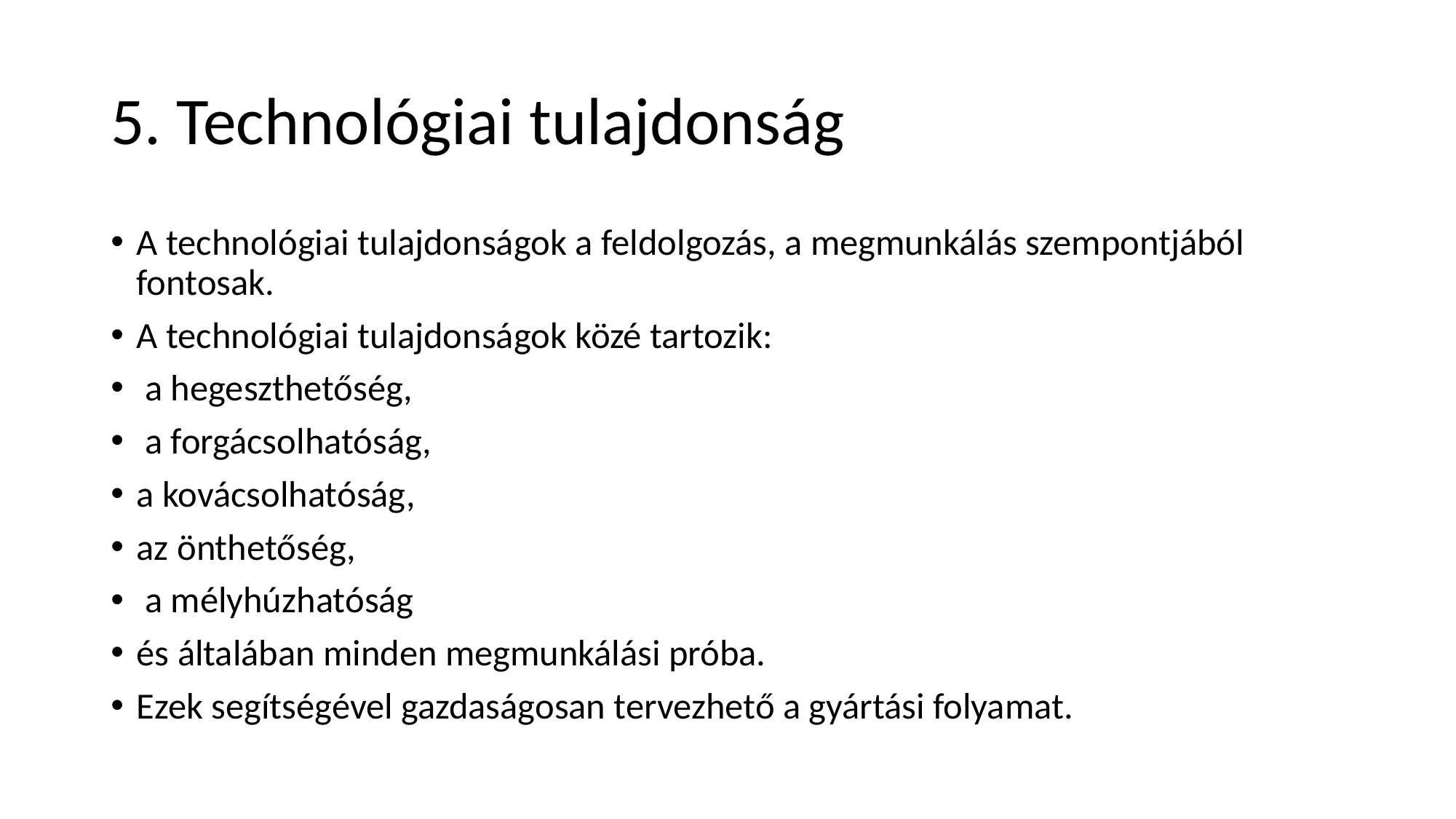

# 5. Technológiai tulajdonság
A technológiai tulajdonságok a feldolgozás, a megmunkálás szempontjából fontosak.
A technológiai tulajdonságok közé tartozik:
 a hegeszthetőség,
 a forgácsolhatóság,
a kovácsolhatóság,
az önthetőség,
 a mélyhúzhatóság
és általában minden megmunkálási próba.
Ezek segítségével gazdaságosan tervezhető a gyártási folyamat.